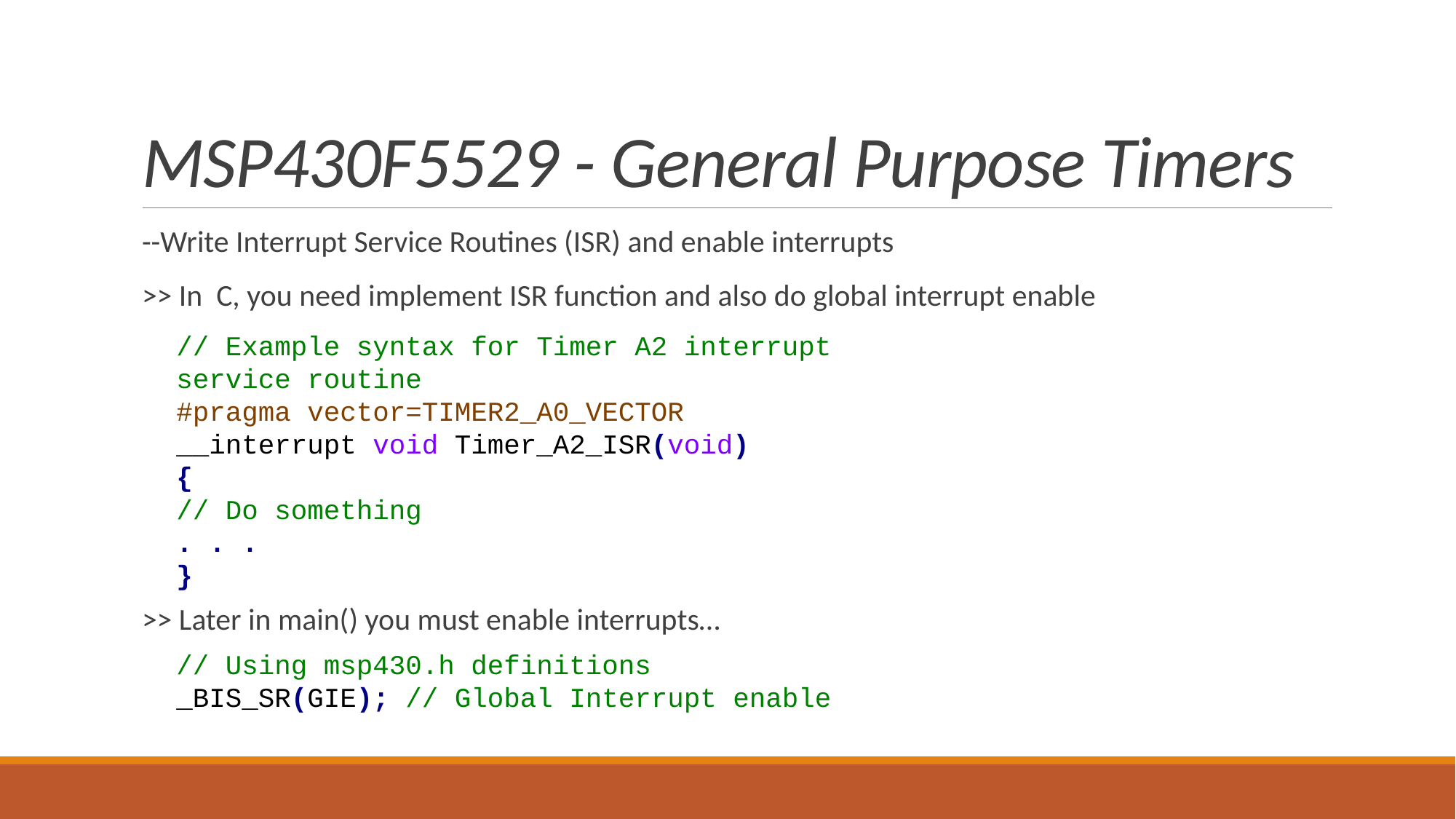

# MSP430F5529 - General Purpose Timers
--Write Interrupt Service Routines (ISR) and enable interrupts
>> In  C, you need implement ISR function and also do global interrupt enable

>> Later in main() you must enable interrupts…

// Example syntax for Timer A2 interrupt service routine
#pragma vector=TIMER2_A0_VECTOR
__interrupt void Timer_A2_ISR(void)
{
// Do something
. . .
}
// Using msp430.h definitions
_BIS_SR(GIE); // Global Interrupt enable